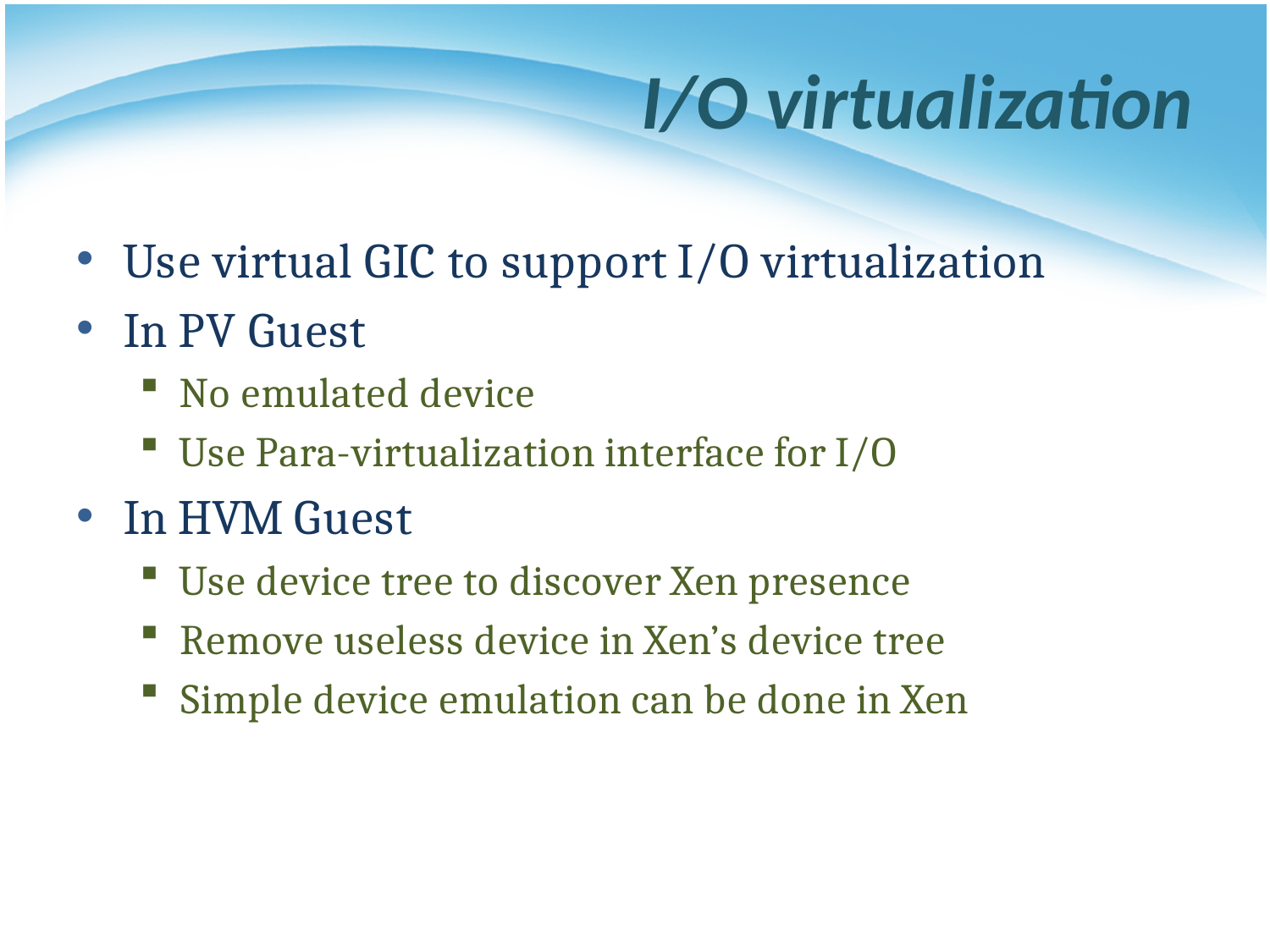

# I/O virtualization
Use virtual GIC to support I/O virtualization
In PV Guest
No emulated device
Use Para-virtualization interface for I/O
In HVM Guest
Use device tree to discover Xen presence
Remove useless device in Xen’s device tree
Simple device emulation can be done in Xen